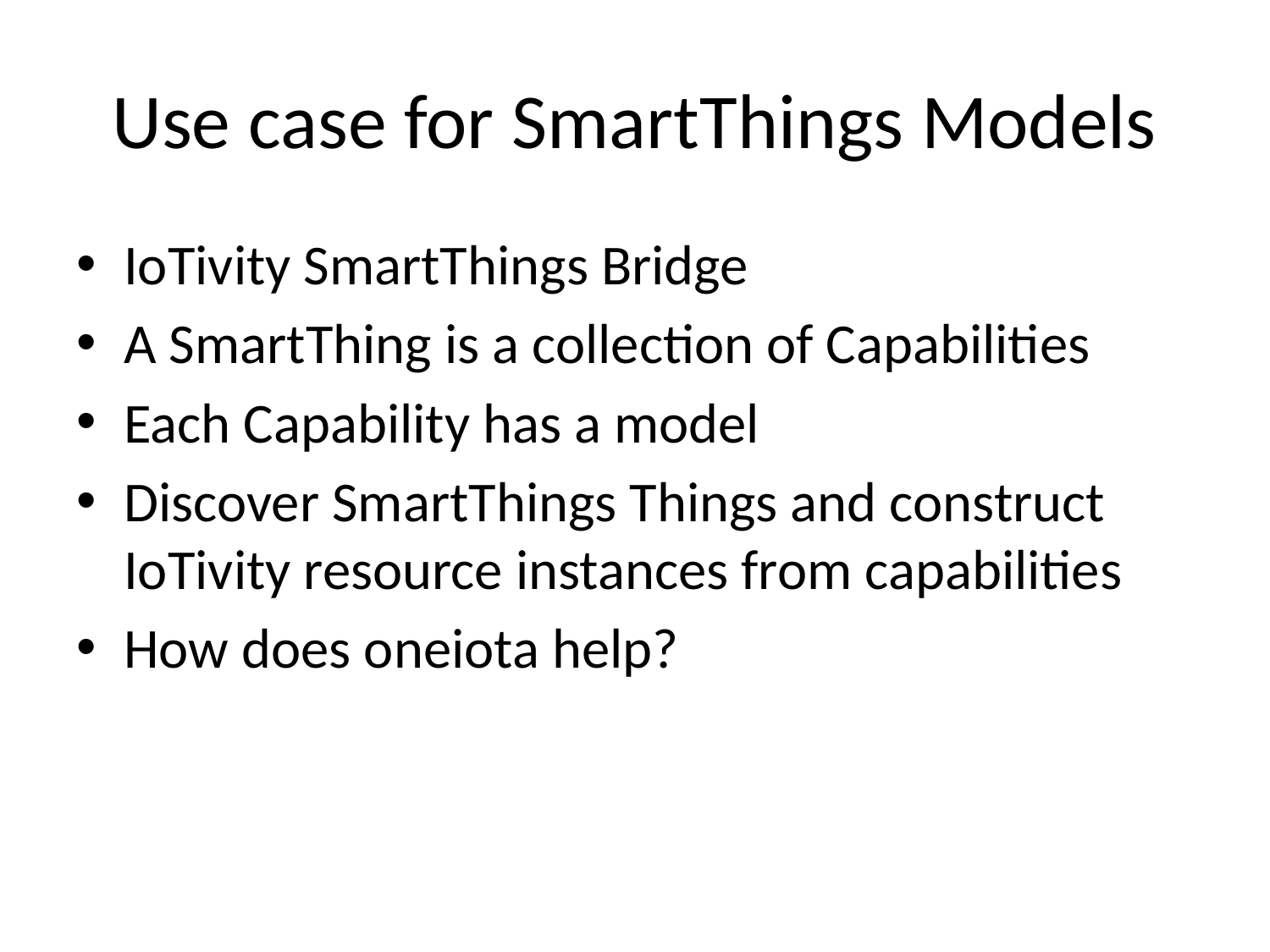

# Use case for SmartThings Models
IoTivity SmartThings Bridge
A SmartThing is a collection of Capabilities
Each Capability has a model
Discover SmartThings Things and construct IoTivity resource instances from capabilities
How does oneiota help?